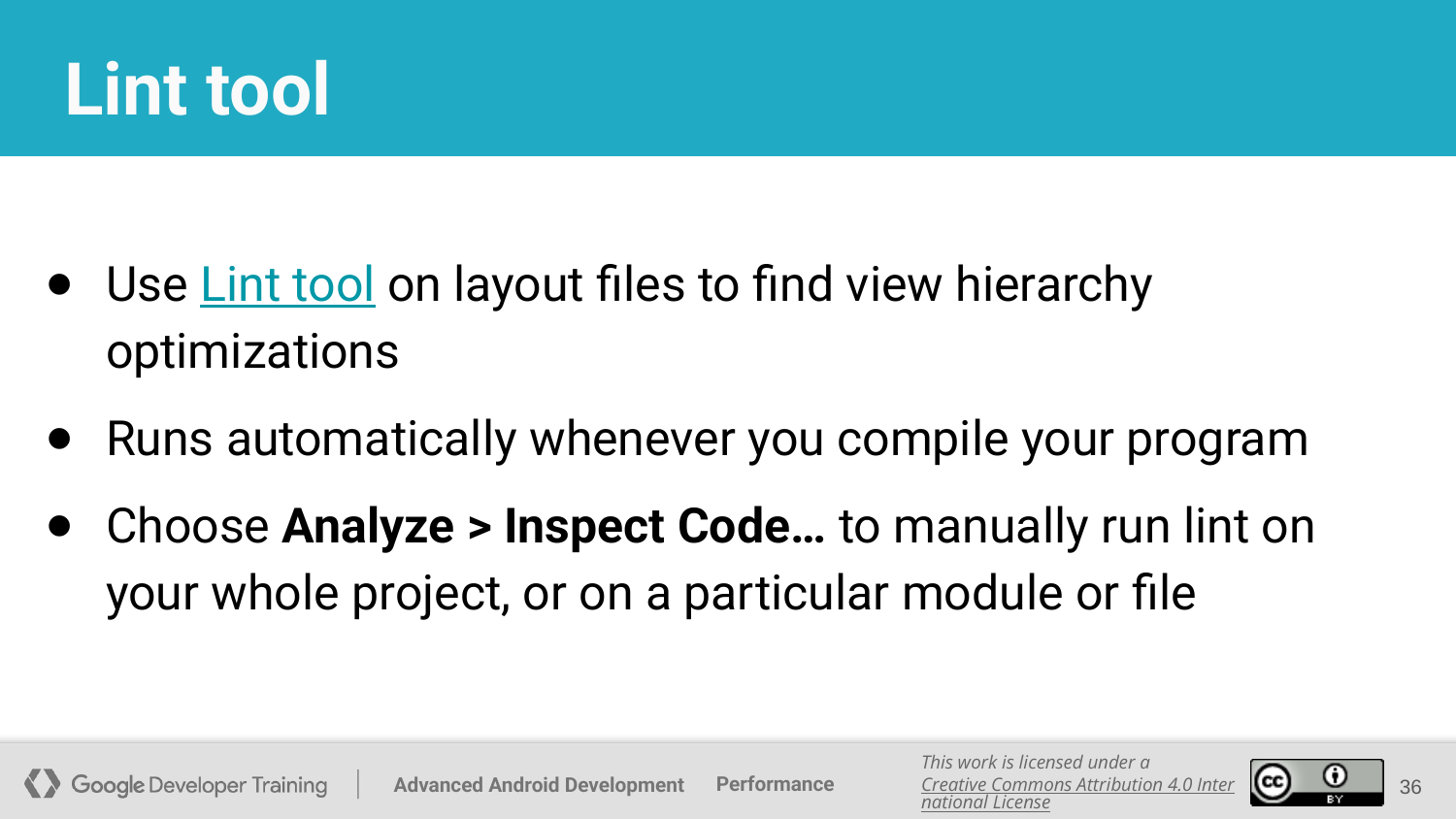

# Lint tool
Use Lint tool on layout files to find view hierarchy optimizations
Runs automatically whenever you compile your program
Choose Analyze > Inspect Code… to manually run lint on your whole project, or on a particular module or file
36